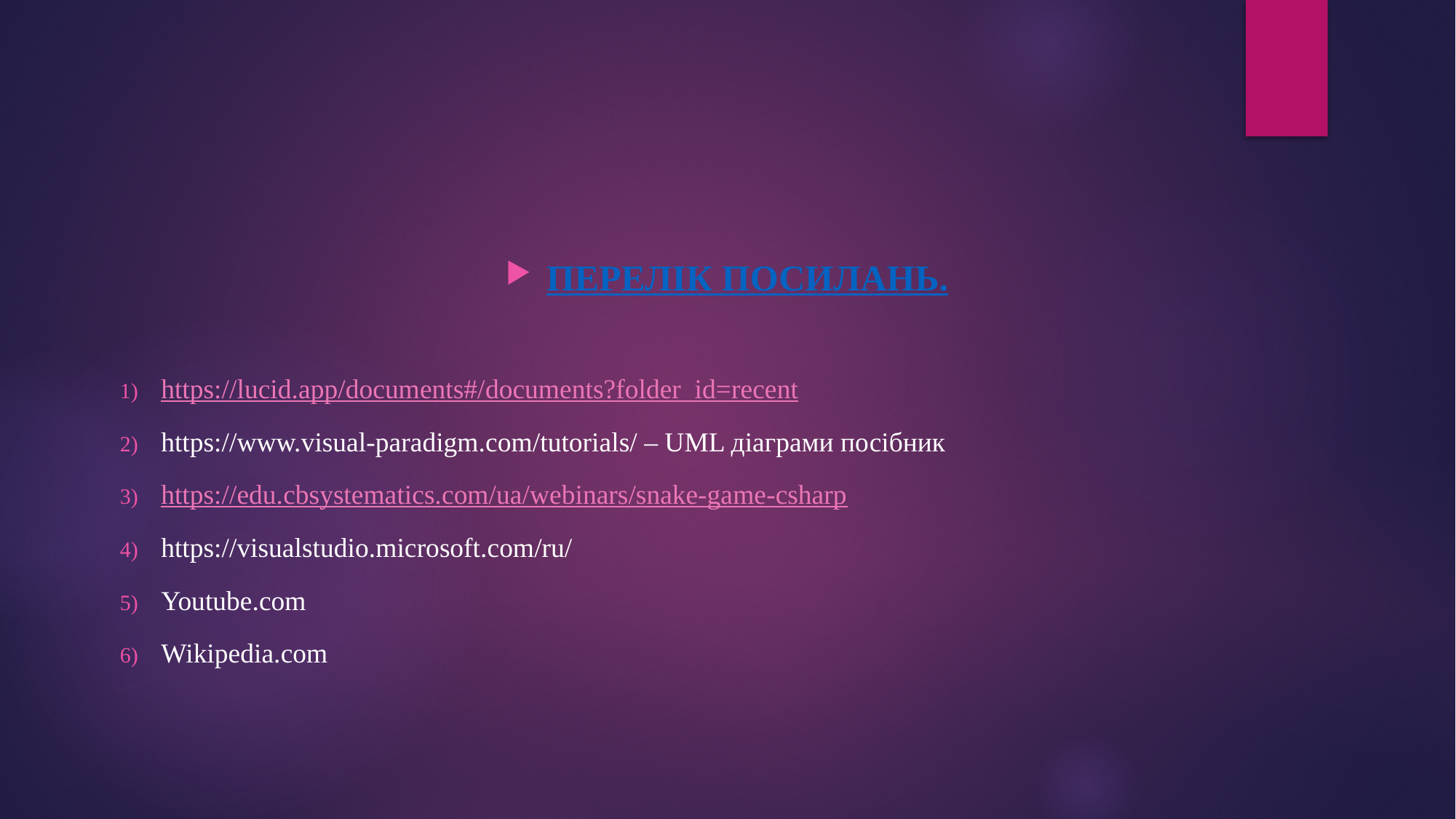

ПЕРЕЛІК ПОСИЛАНЬ.

https://lucid.app/documents#/documents?folder_id=recent
https://www.visual-paradigm.com/tutorials/ – UML діаграми посібник
https://edu.cbsystematics.com/ua/webinars/snake-game-csharp
https://visualstudio.microsoft.com/ru/
Youtube.com
Wikipedia.com